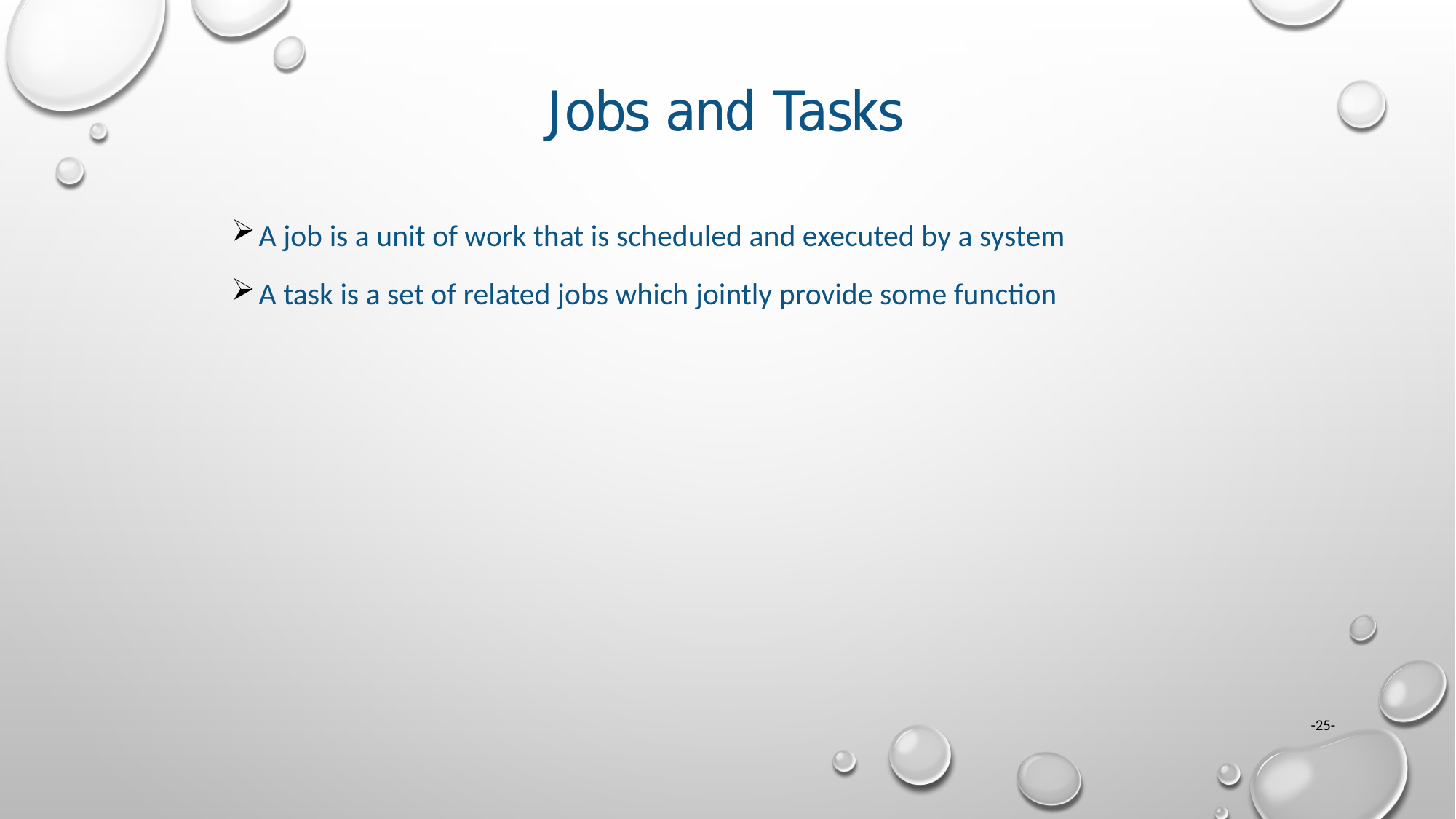

# Jobs and Tasks
A job is a unit of work that is scheduled and executed by a system
A task is a set of related jobs which jointly provide some function
-25-